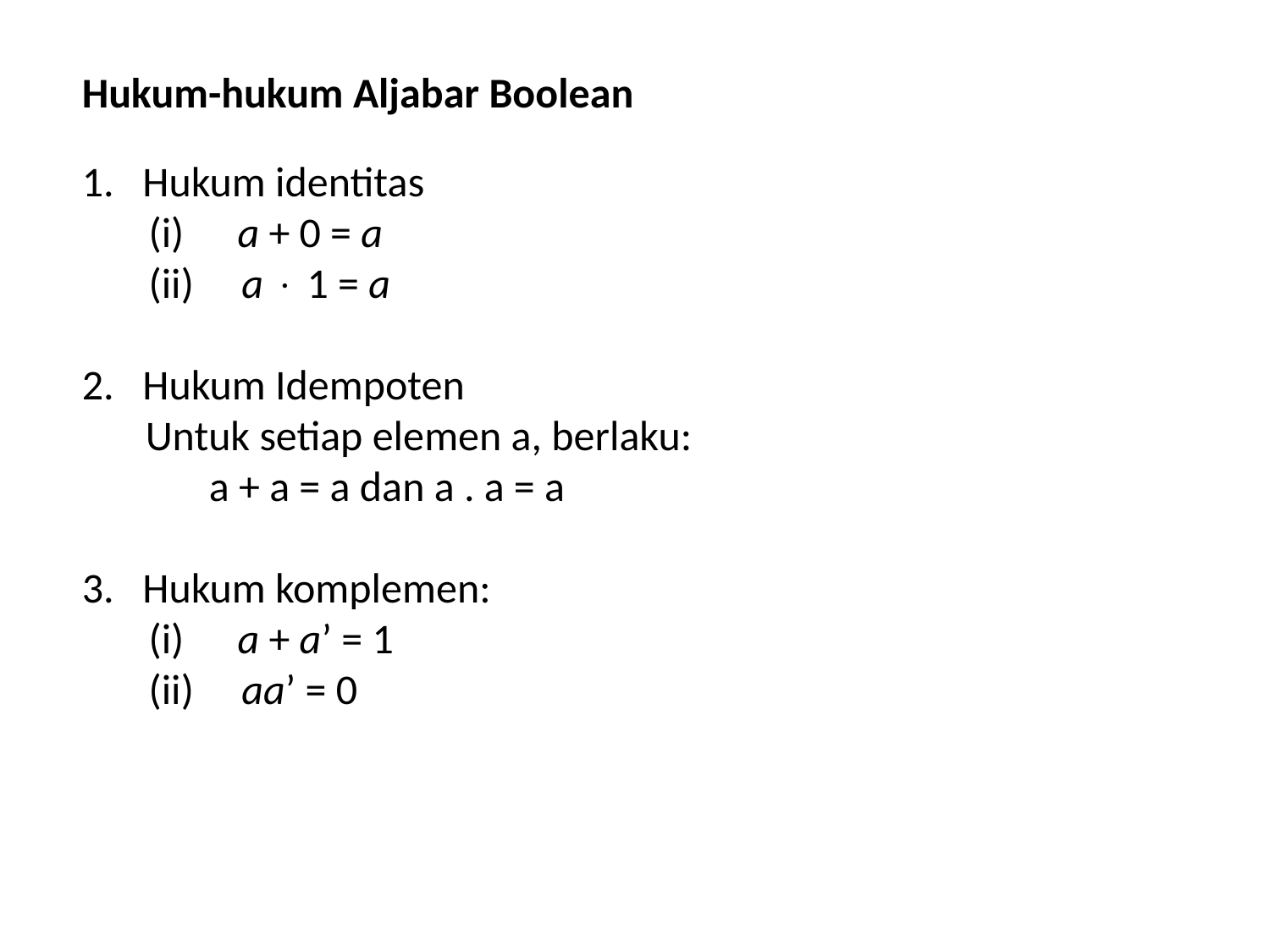

Hukum-hukum Aljabar Boolean

1.   Hukum identitas
       (i)	   a + 0 = a
       (ii)     a ⋅ 1 = a

2.   Hukum Idempoten
	Untuk setiap elemen a, berlaku:
	a + a = a dan a . a = a

3.   Hukum komplemen:
       (i)	   a + a’ = 1
       (ii)     aa’ = 0